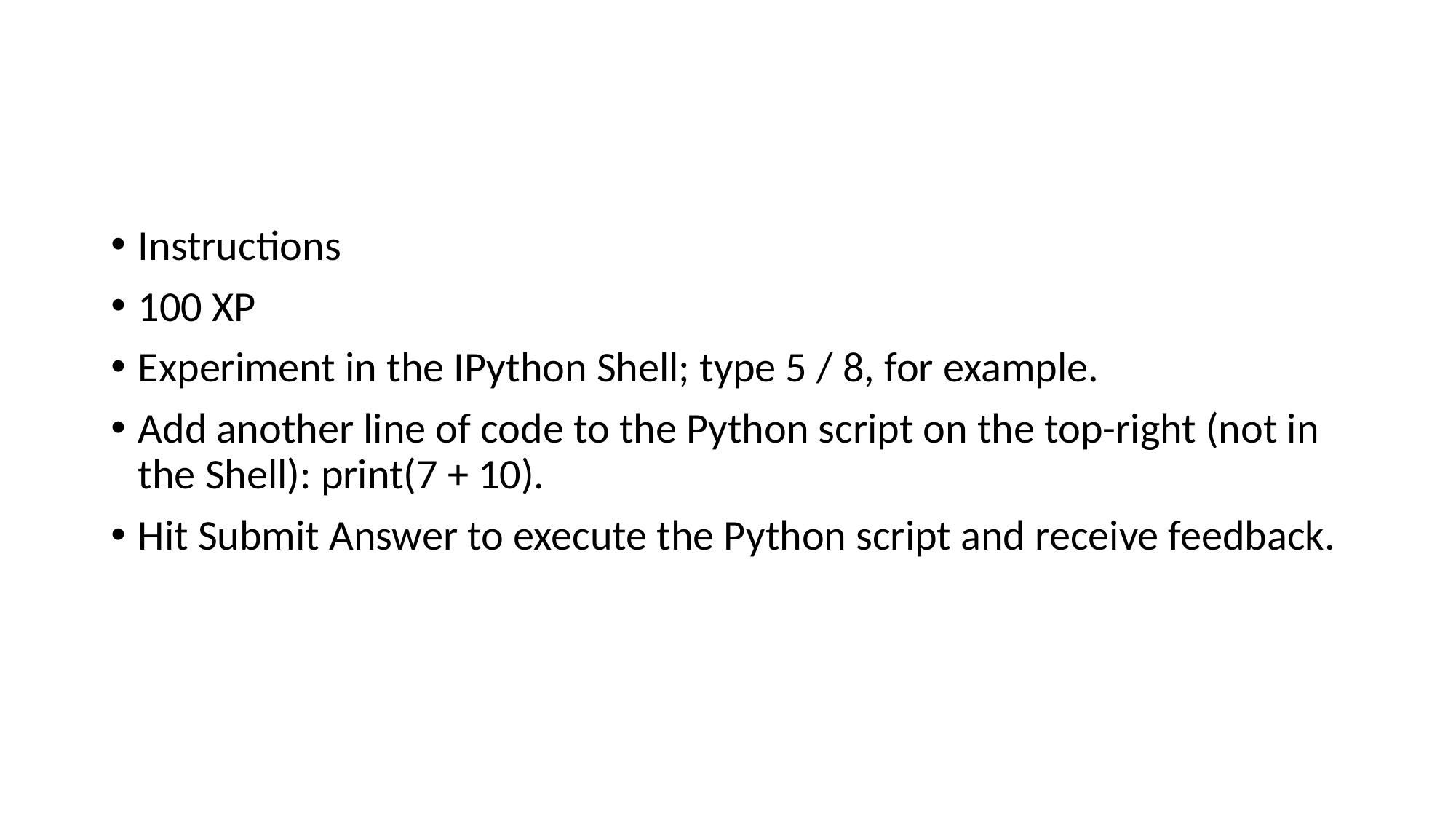

#
Instructions
100 XP
Experiment in the IPython Shell; type 5 / 8, for example.
Add another line of code to the Python script on the top-right (not in the Shell): print(7 + 10).
Hit Submit Answer to execute the Python script and receive feedback.